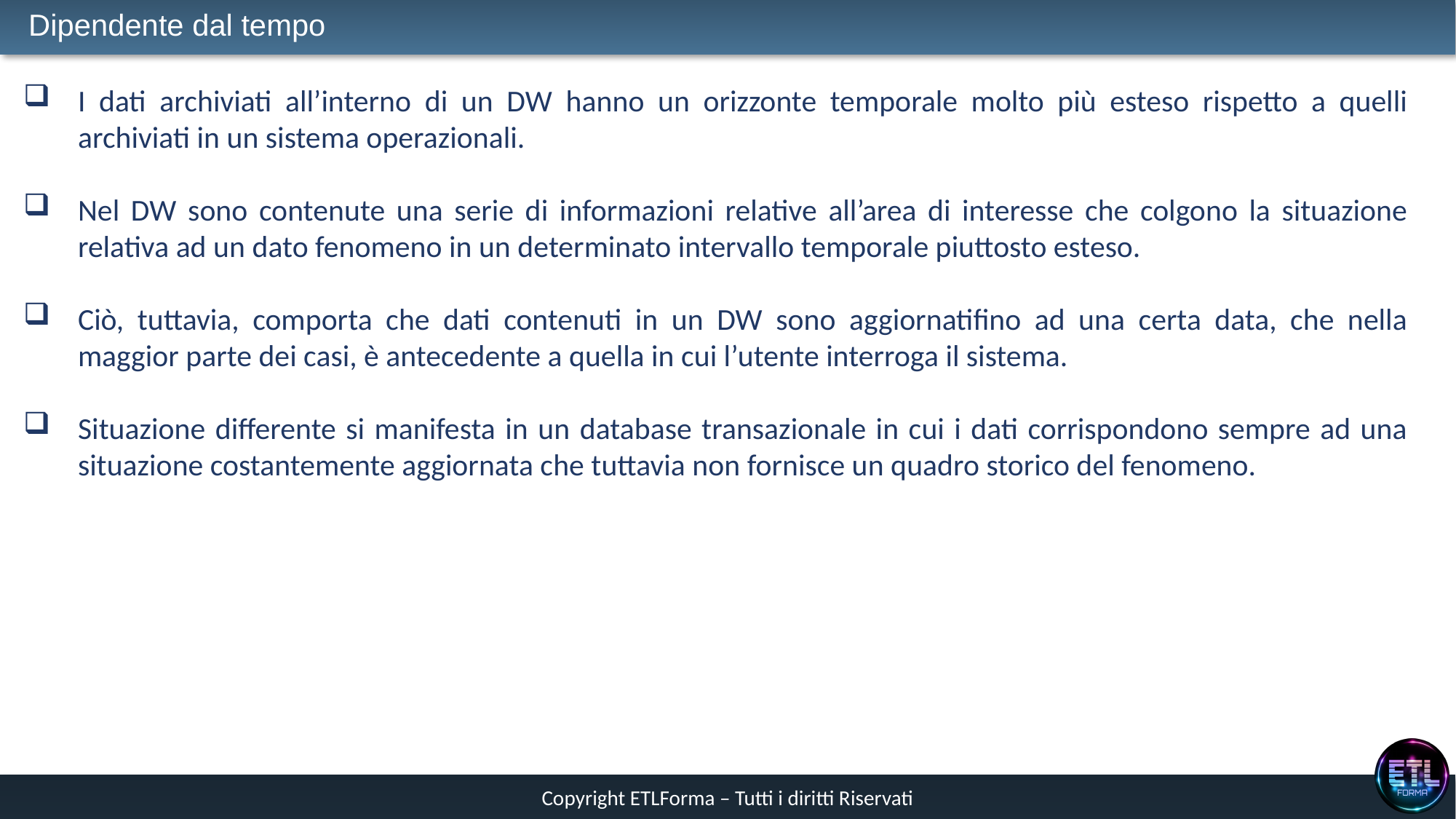

# Dipendente dal tempo
I dati archiviati all’interno di un DW hanno un orizzonte temporale molto più esteso rispetto a quelli archiviati in un sistema operazionali.

Nel DW sono contenute una serie di informazioni relative all’area di interesse che colgono la situazione relativa ad un dato fenomeno in un determinato intervallo temporale piuttosto esteso.

Ciò, tuttavia, comporta che dati contenuti in un DW sono aggiornatifino ad una certa data, che nella maggior parte dei casi, è antecedente a quella in cui l’utente interroga il sistema.

Situazione differente si manifesta in un database transazionale in cui i dati corrispondono sempre ad una situazione costantemente aggiornata che tuttavia non fornisce un quadro storico del fenomeno.